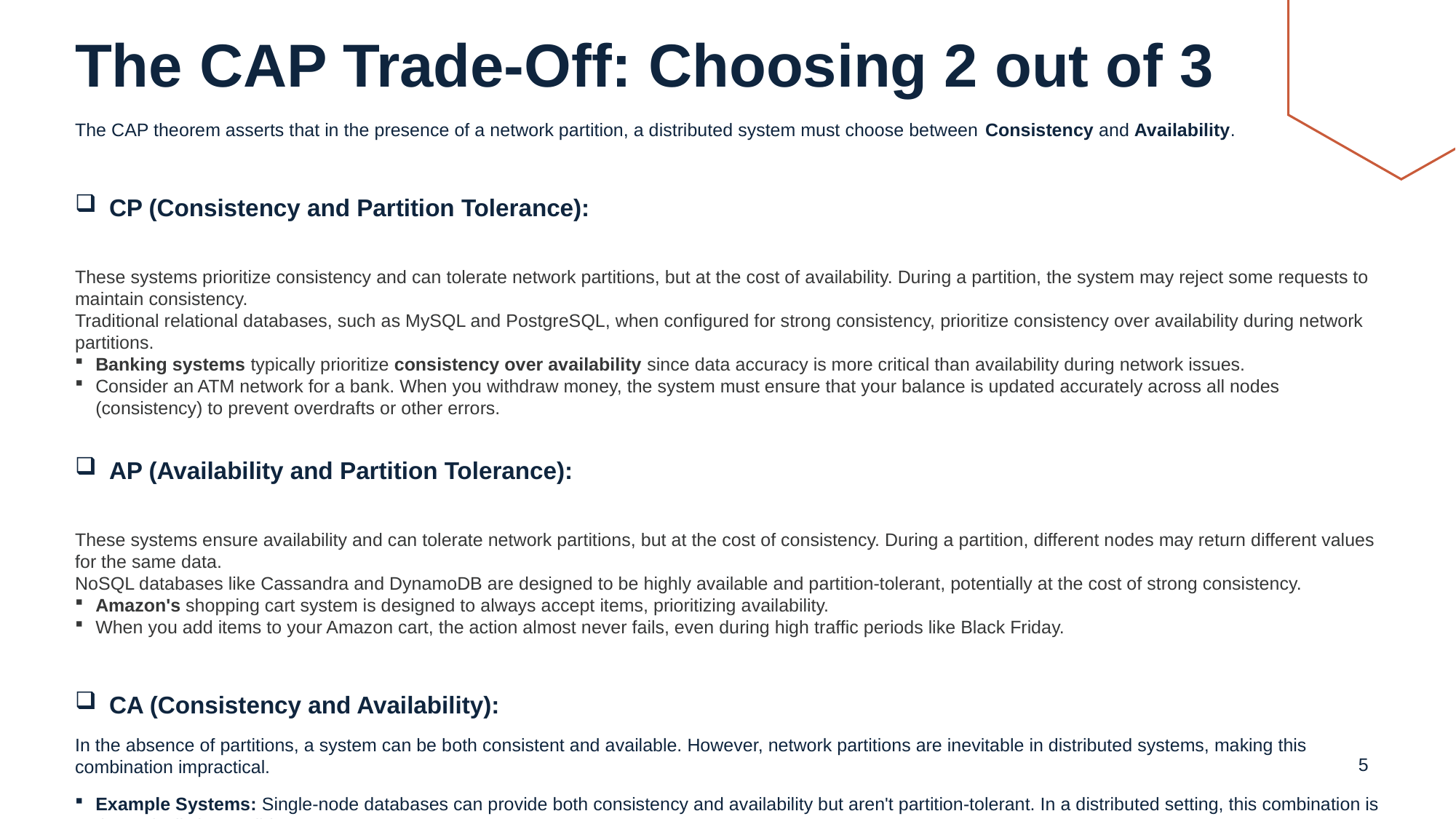

# The CAP Trade-Off: Choosing 2 out of 3
The CAP theorem asserts that in the presence of a network partition, a distributed system must choose between Consistency and Availability.

CP (Consistency and Partition Tolerance):

These systems prioritize consistency and can tolerate network partitions, but at the cost of availability. During a partition, the system may reject some requests to maintain consistency.
Traditional relational databases, such as MySQL and PostgreSQL, when configured for strong consistency, prioritize consistency over availability during network partitions.
Banking systems typically prioritize consistency over availability since data accuracy is more critical than availability during network issues.
Consider an ATM network for a bank. When you withdraw money, the system must ensure that your balance is updated accurately across all nodes (consistency) to prevent overdrafts or other errors.

AP (Availability and Partition Tolerance):

These systems ensure availability and can tolerate network partitions, but at the cost of consistency. During a partition, different nodes may return different values for the same data.
NoSQL databases like Cassandra and DynamoDB are designed to be highly available and partition-tolerant, potentially at the cost of strong consistency.
Amazon's shopping cart system is designed to always accept items, prioritizing availability.
When you add items to your Amazon cart, the action almost never fails, even during high traffic periods like Black Friday.

CA (Consistency and Availability):
In the absence of partitions, a system can be both consistent and available. However, network partitions are inevitable in distributed systems, making this combination impractical.
Example Systems: Single-node databases can provide both consistency and availability but aren't partition-tolerant. In a distributed setting, this combination is theoretically impossible.

5